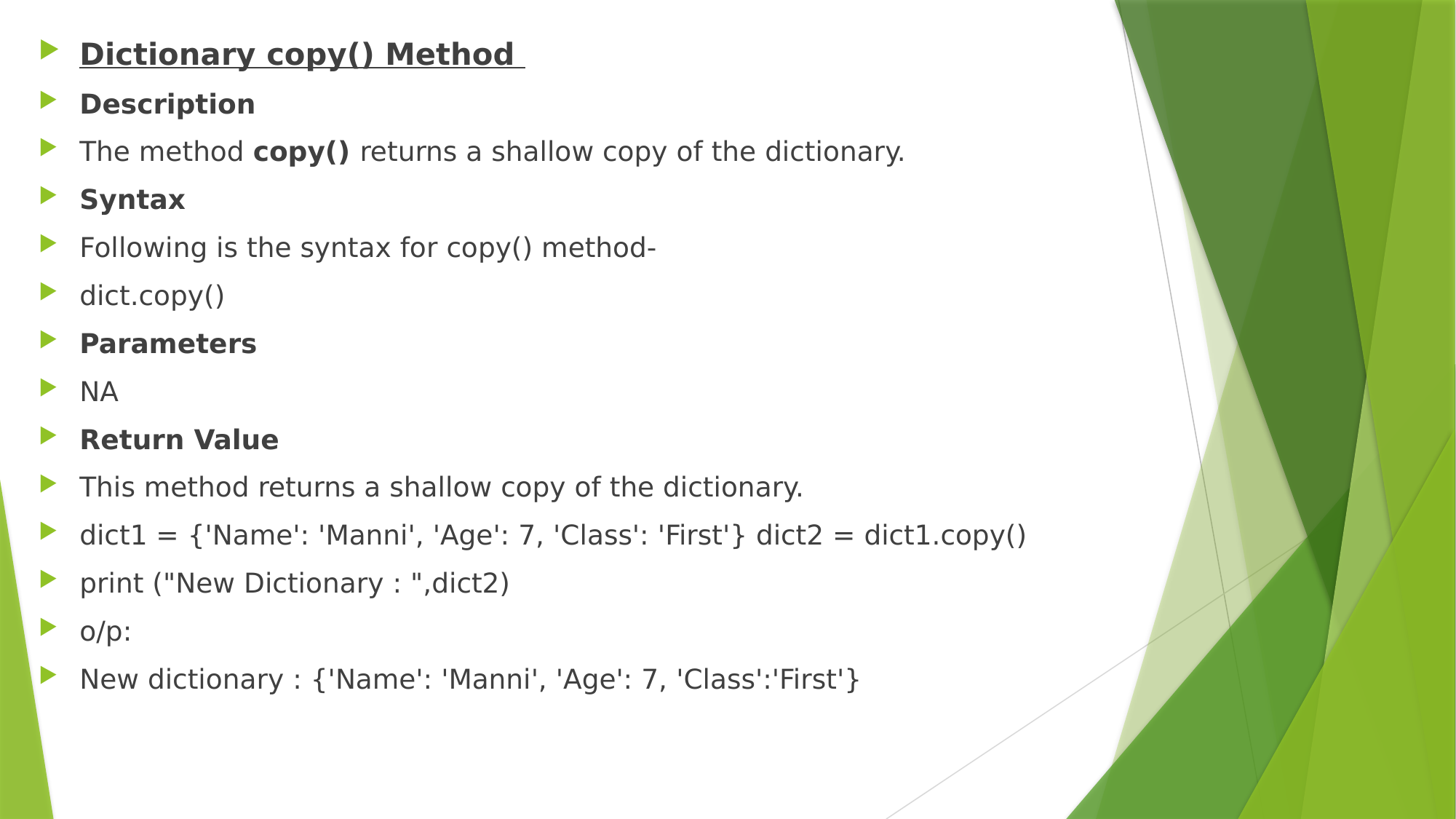

Dictionary copy() Method
Description
The method copy() returns a shallow copy of the dictionary.
Syntax
Following is the syntax for copy() method-
dict.copy()
Parameters
NA
Return Value
This method returns a shallow copy of the dictionary.
dict1 = {'Name': 'Manni', 'Age': 7, 'Class': 'First'} dict2 = dict1.copy()
print ("New Dictionary : ",dict2)
o/p:
New dictionary : {'Name': 'Manni', 'Age': 7, 'Class':'First'}